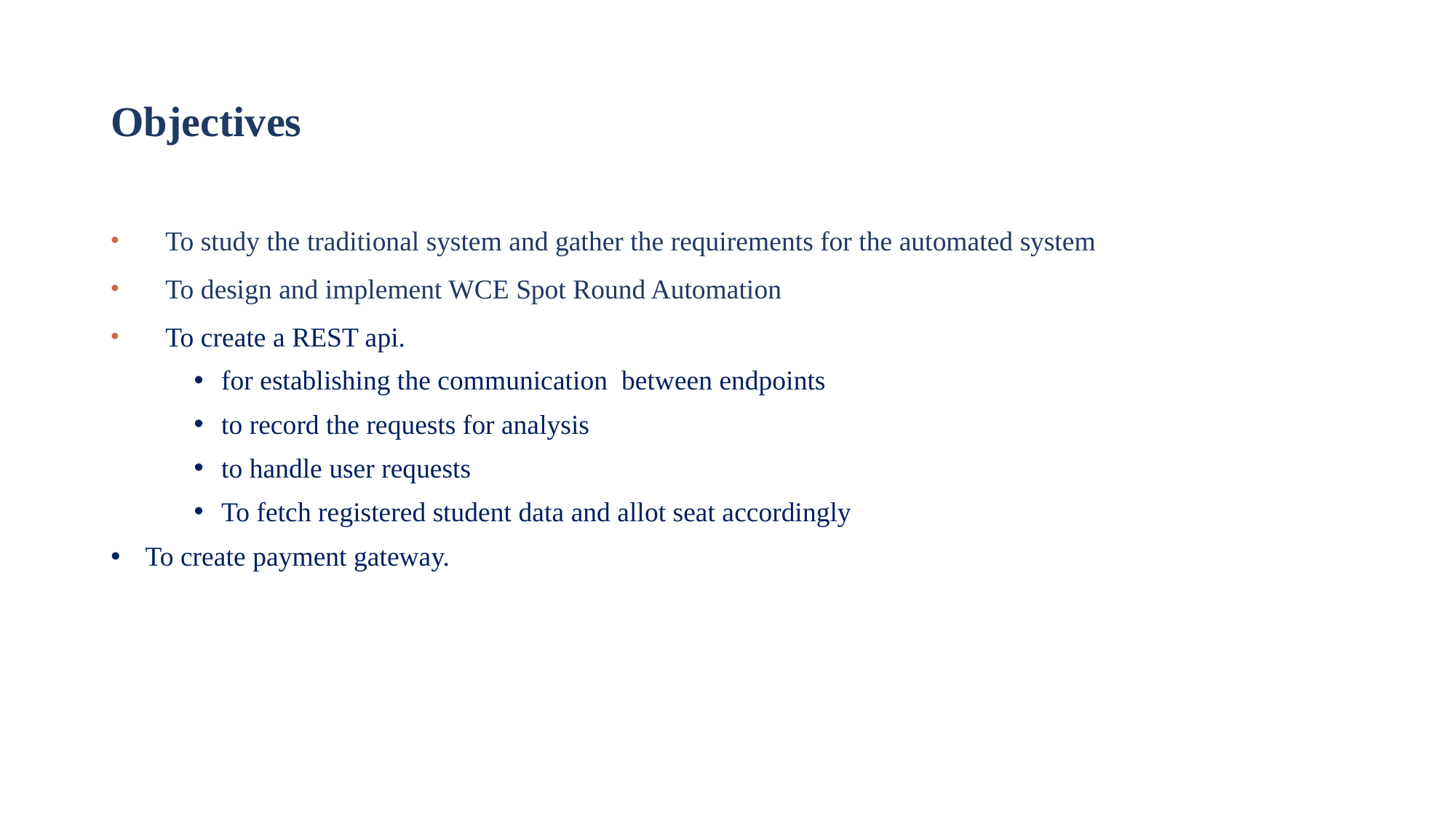

# Objectives
To study the traditional system and gather the requirements for the automated system
To design and implement WCE Spot Round Automation
To create a REST api.
for establishing the communication  between endpoints
to record the requests for analysis
to handle user requests
To fetch registered student data and allot seat accordingly
 To create payment gateway.